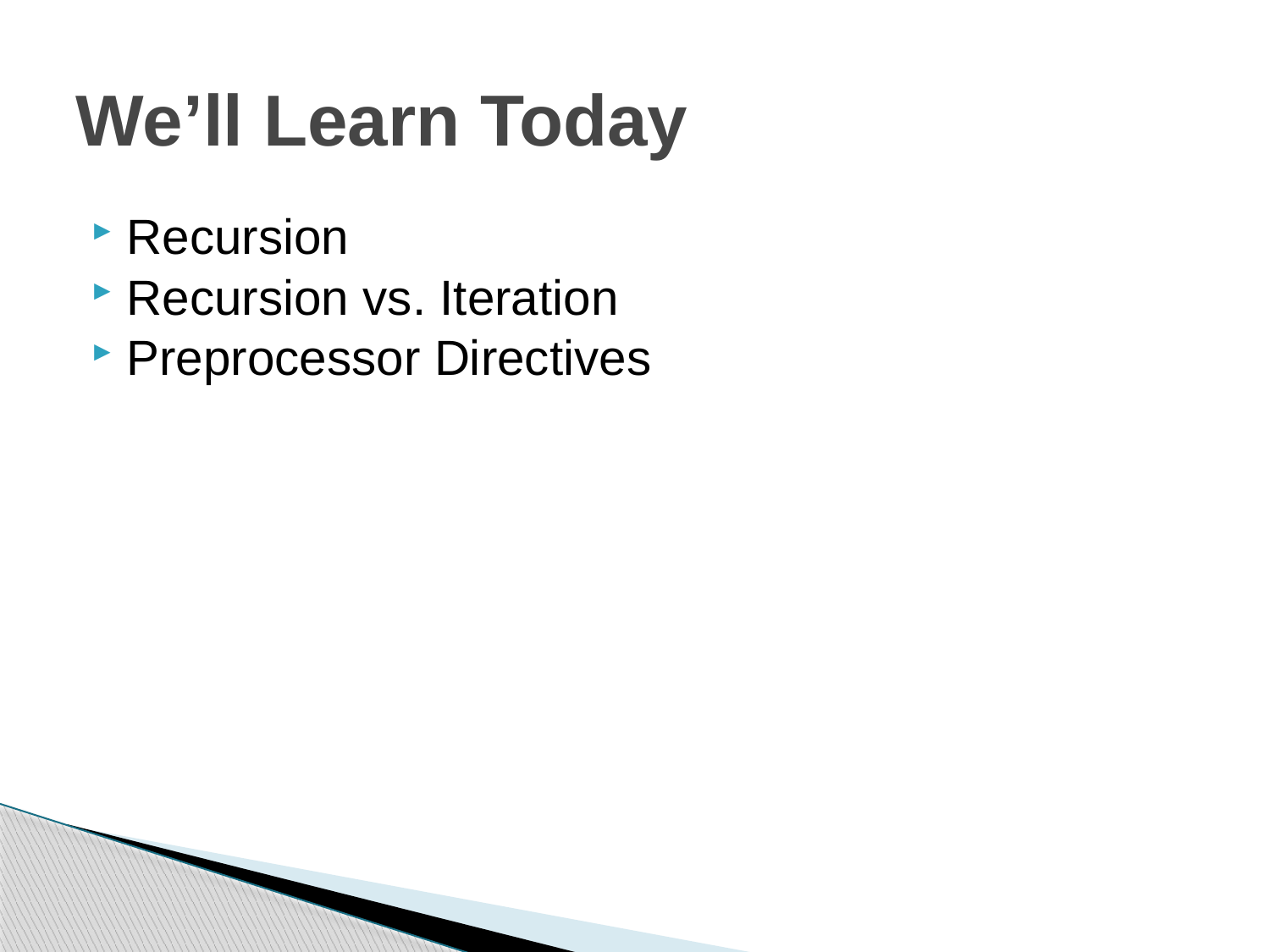

# We’ll Learn Today
Recursion
Recursion vs. Iteration
Preprocessor Directives